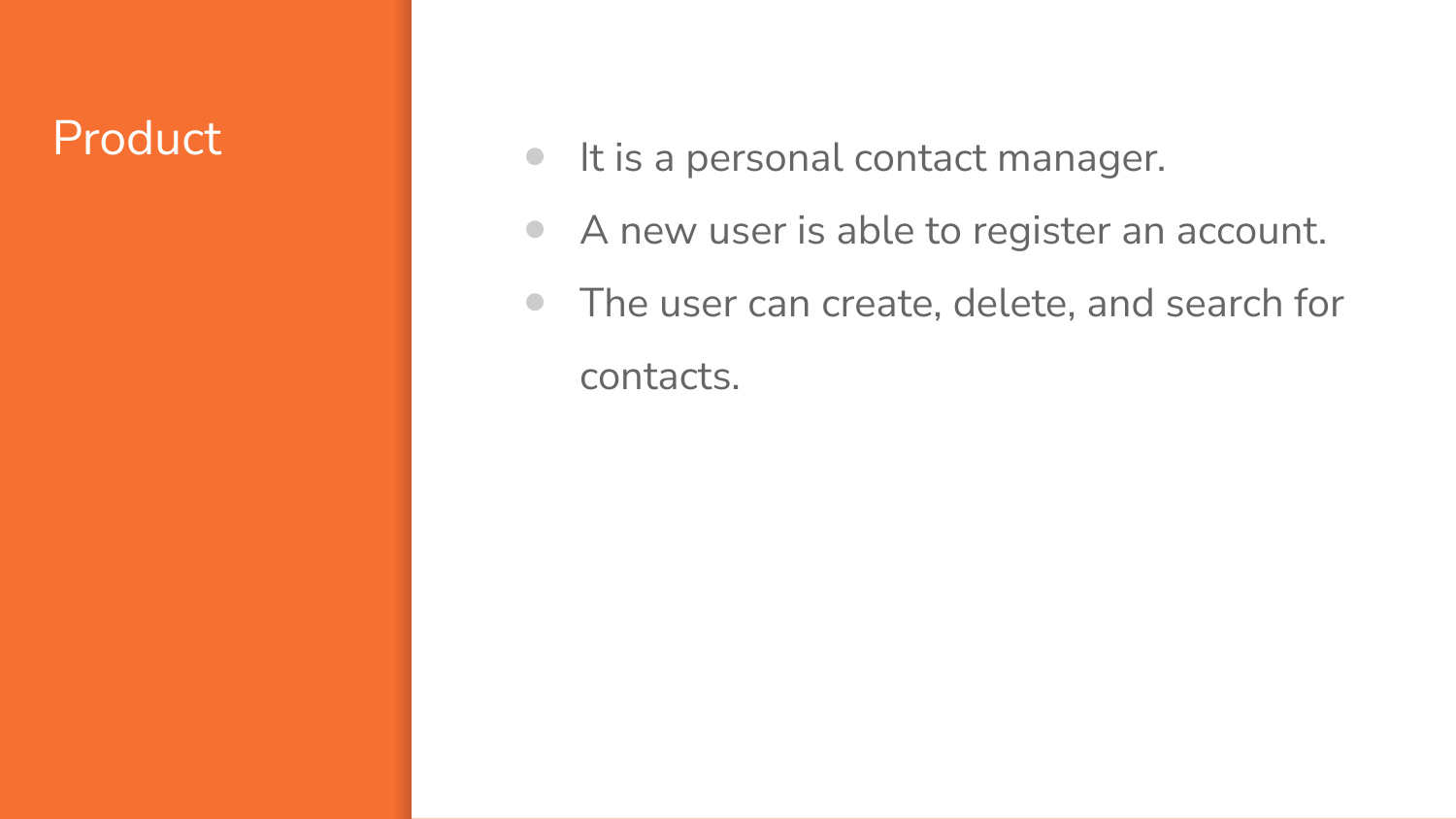

# Product
It is a personal contact manager.
A new user is able to register an account.
The user can create, delete, and search for contacts.